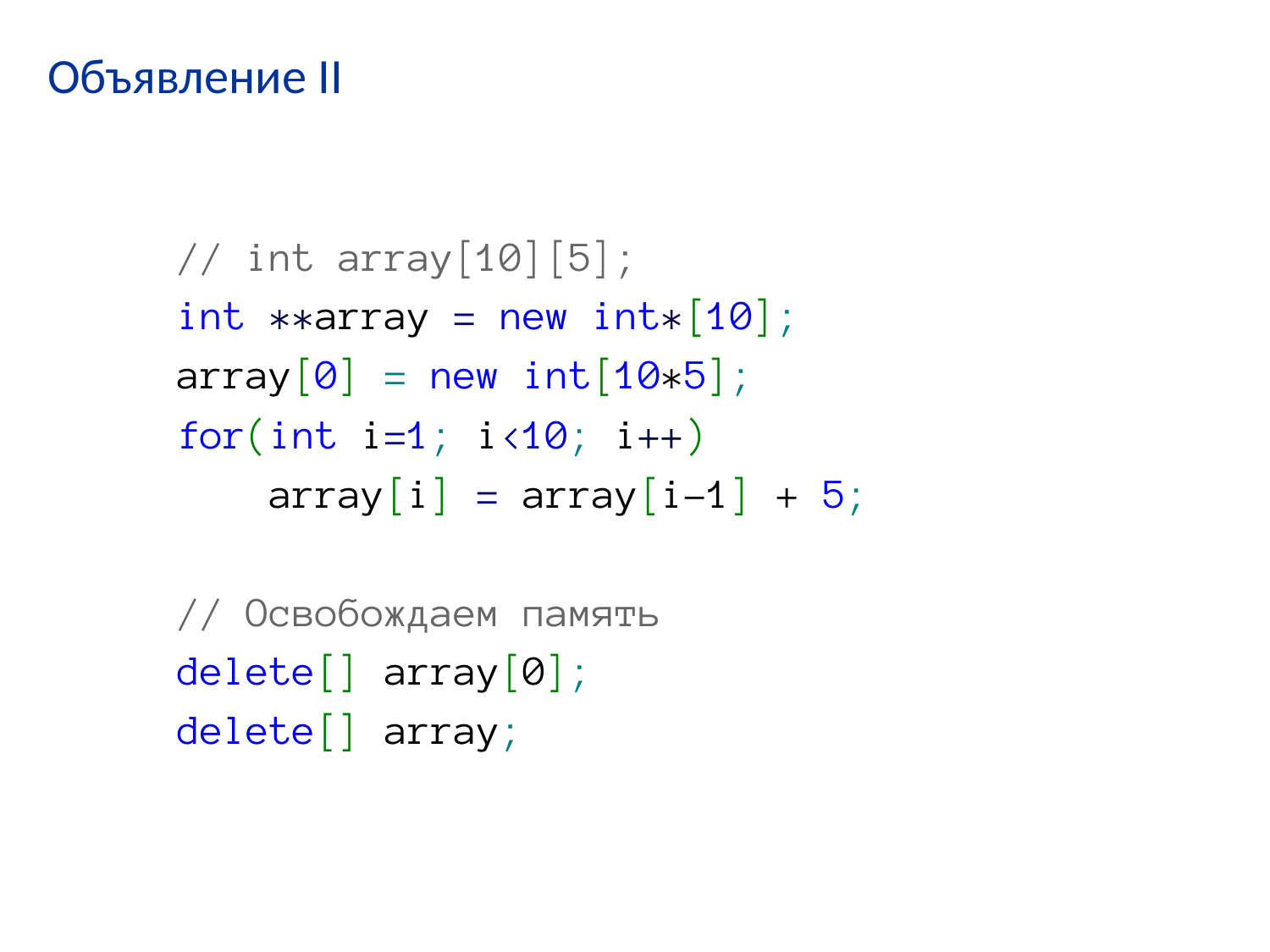

# Объявление II
// int array[10][5];
int **array = new int*[10];
array[0] = new int[10*5];
for(int i=1; i<10; i++)
    array[i] = array[i-1] + 5;

// Освобождаем память
delete[] array[0];
delete[] array;